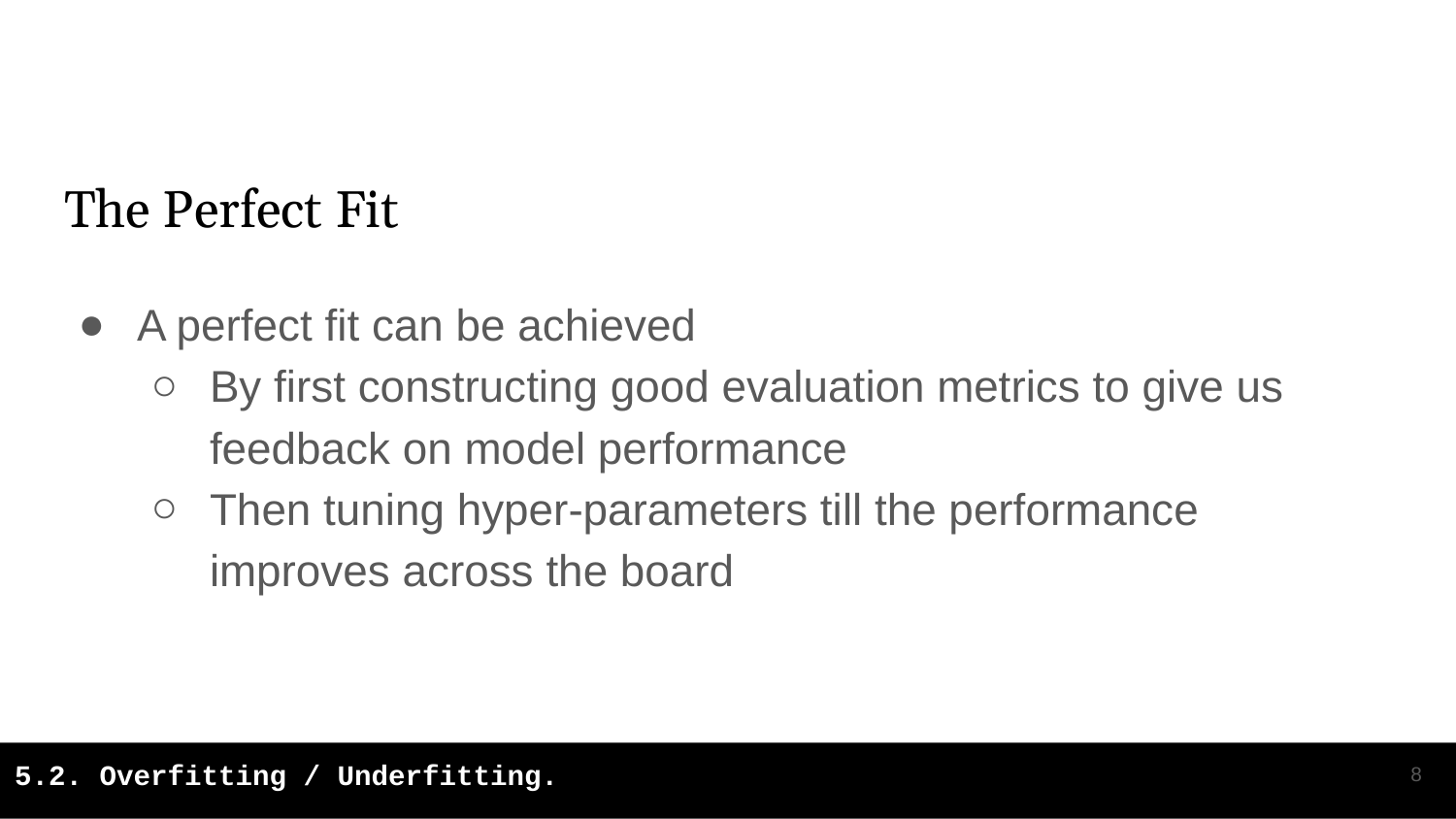

# The Perfect Fit
A perfect fit can be achieved
By first constructing good evaluation metrics to give us feedback on model performance
Then tuning hyper-parameters till the performance improves across the board
8
5.2. Overfitting / Underfitting.